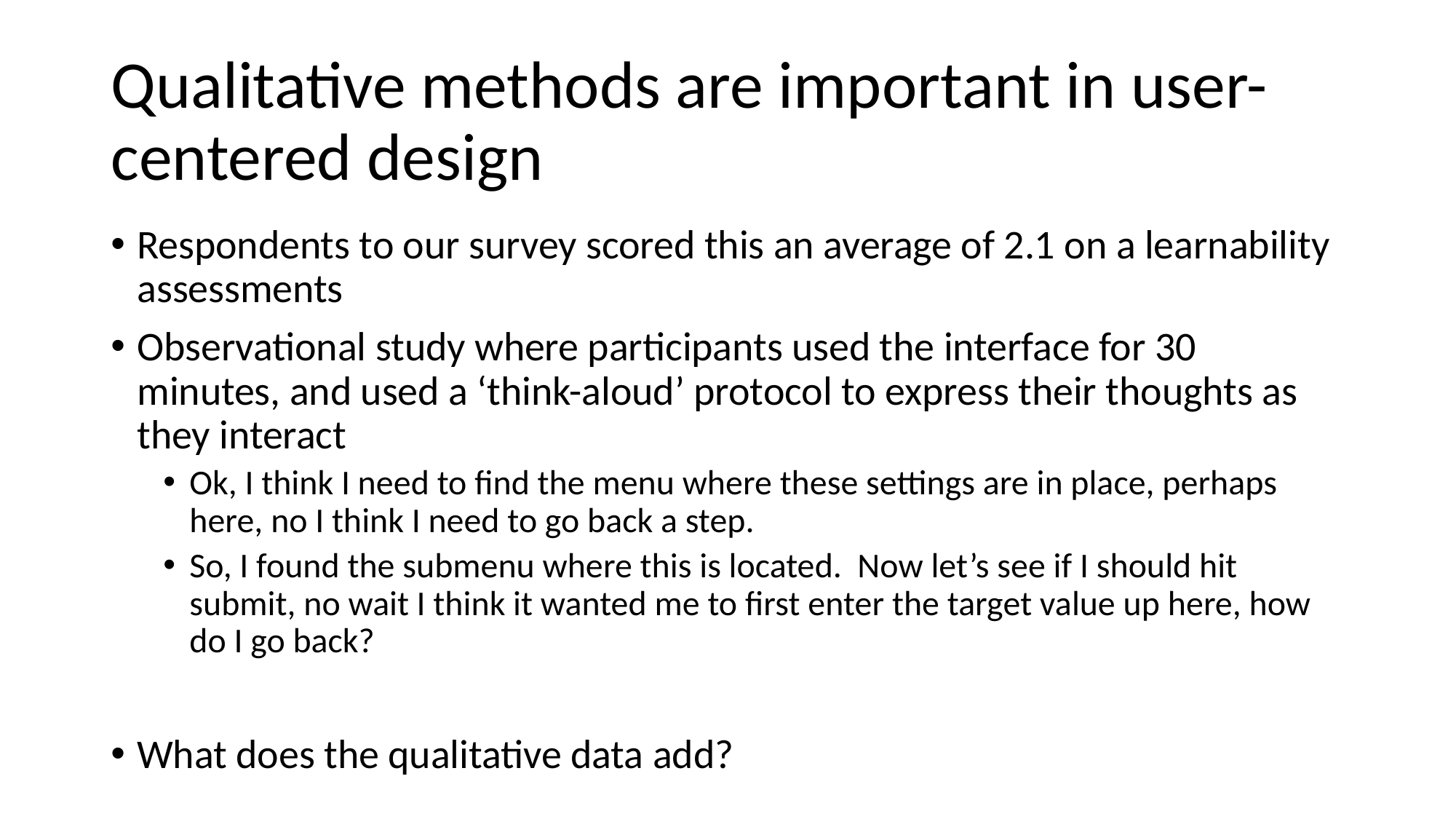

# Qualitative methods are important in user-centered design
Respondents to our survey scored this an average of 2.1 on a learnability assessments
Observational study where participants used the interface for 30 minutes, and used a ‘think-aloud’ protocol to express their thoughts as they interact
Ok, I think I need to find the menu where these settings are in place, perhaps here, no I think I need to go back a step.
So, I found the submenu where this is located.  Now let’s see if I should hit submit, no wait I think it wanted me to first enter the target value up here, how do I go back?

What does the qualitative data add?